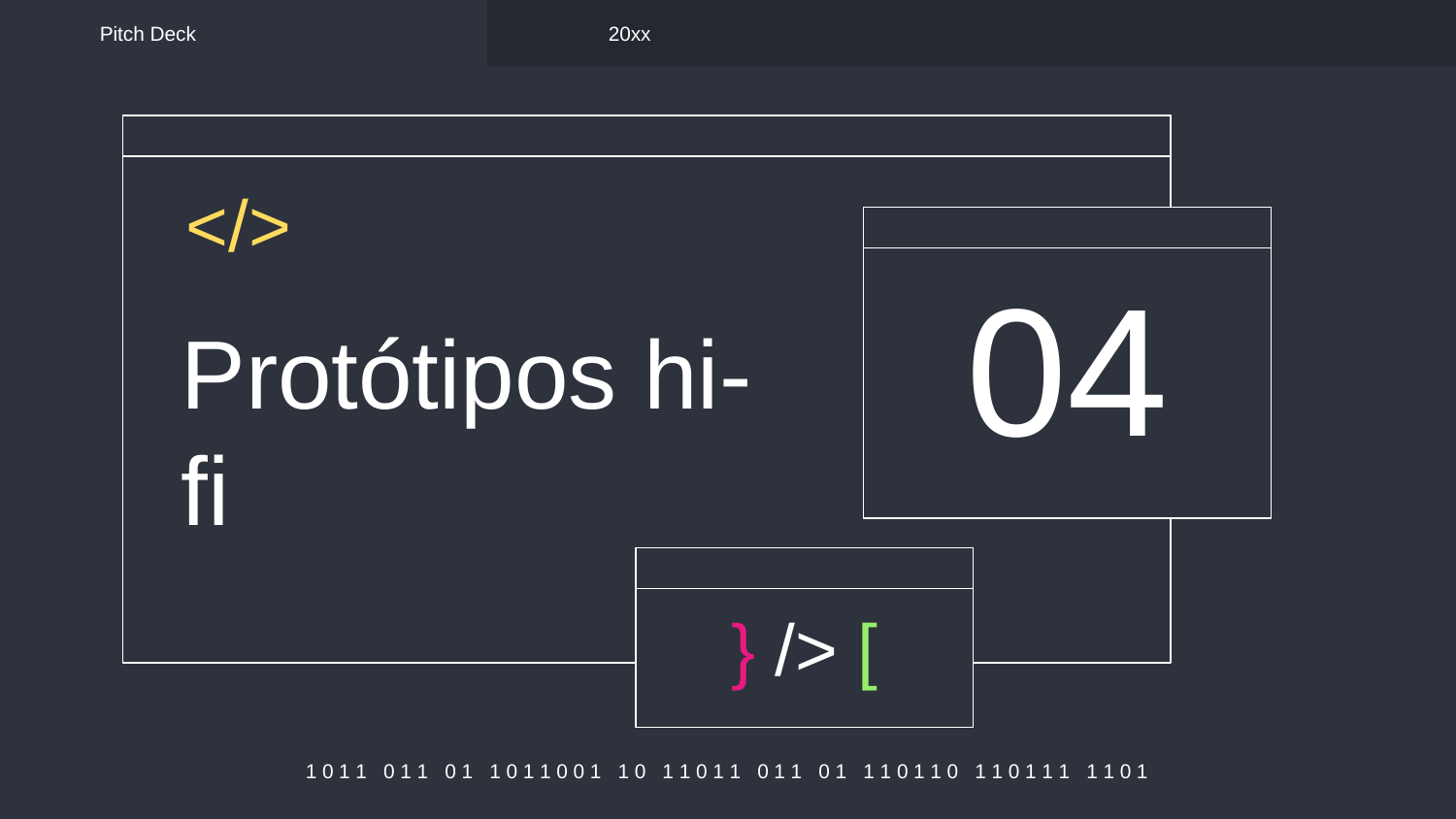

Pitch Deck
20xx

</>

04
# Protótipos hi-fi

} /> [